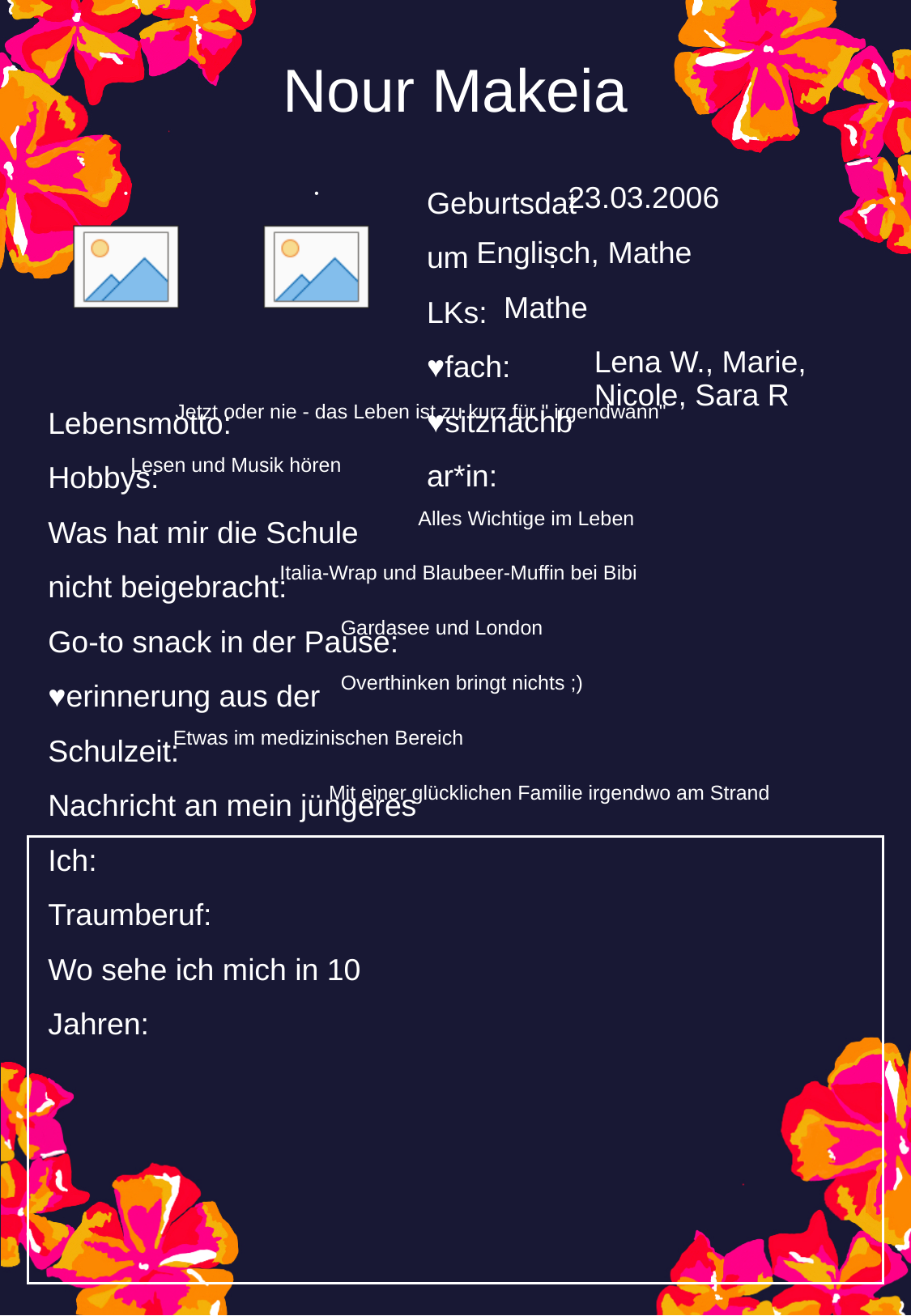

Nour Makeia

23.03.2006
Englisch, Mathe
Mathe
Lena W., Marie, Nicole, Sara R
Jetzt oder nie - das Leben ist zu kurz für " irgendwann"
Lesen und Musik hören
Alles Wichtige im Leben
Italia-Wrap und Blaubeer-Muffin bei Bibi
Gardasee und London
Overthinken bringt nichts ;)
Etwas im medizinischen Bereich
Mit einer glücklichen Familie irgendwo am Strand